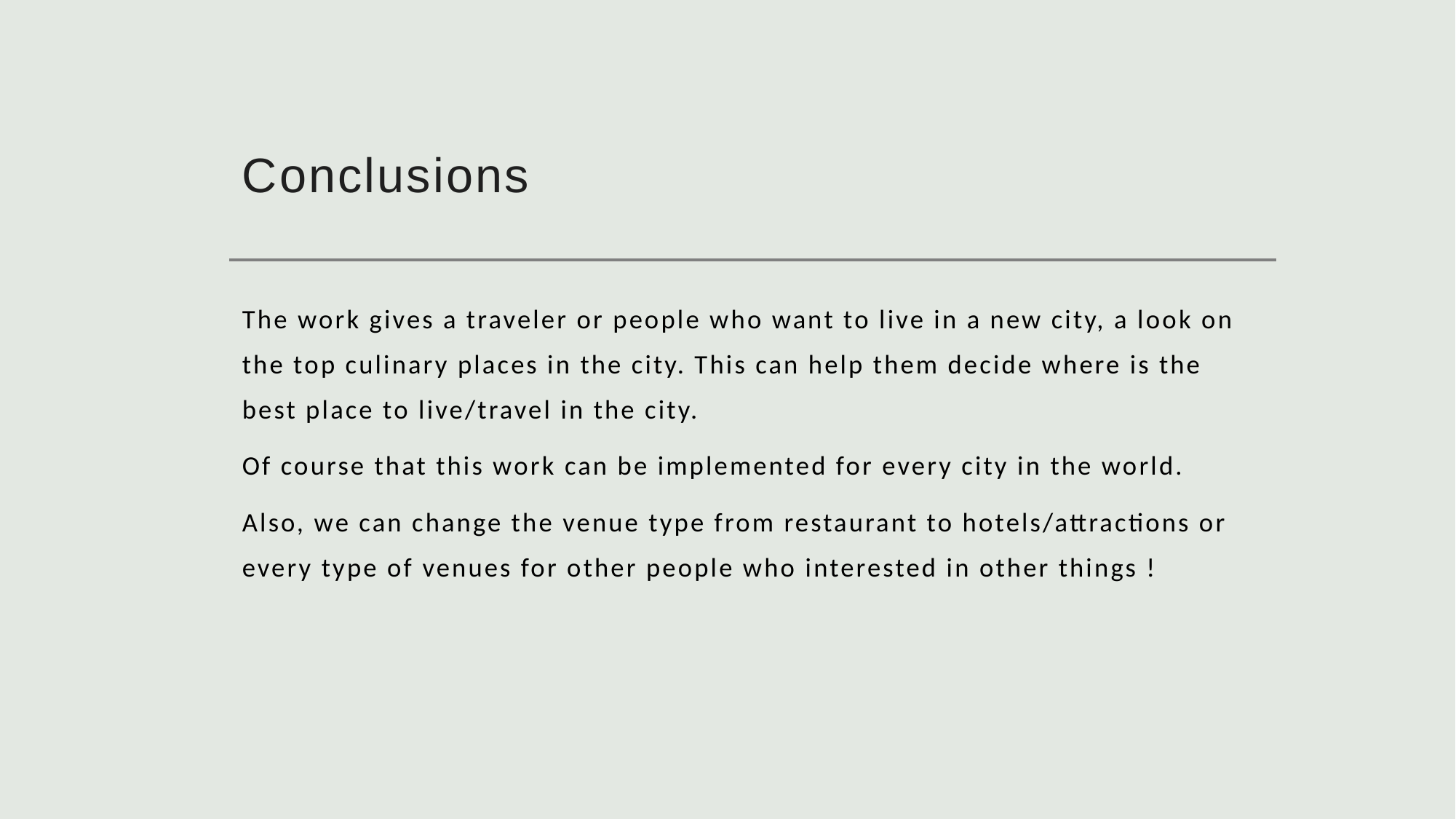

# Conclusions
The work gives a traveler or people who want to live in a new city, a look on the top culinary places in the city. This can help them decide where is the best place to live/travel in the city.
Of course that this work can be implemented for every city in the world.
Also, we can change the venue type from restaurant to hotels/attractions or every type of venues for other people who interested in other things !